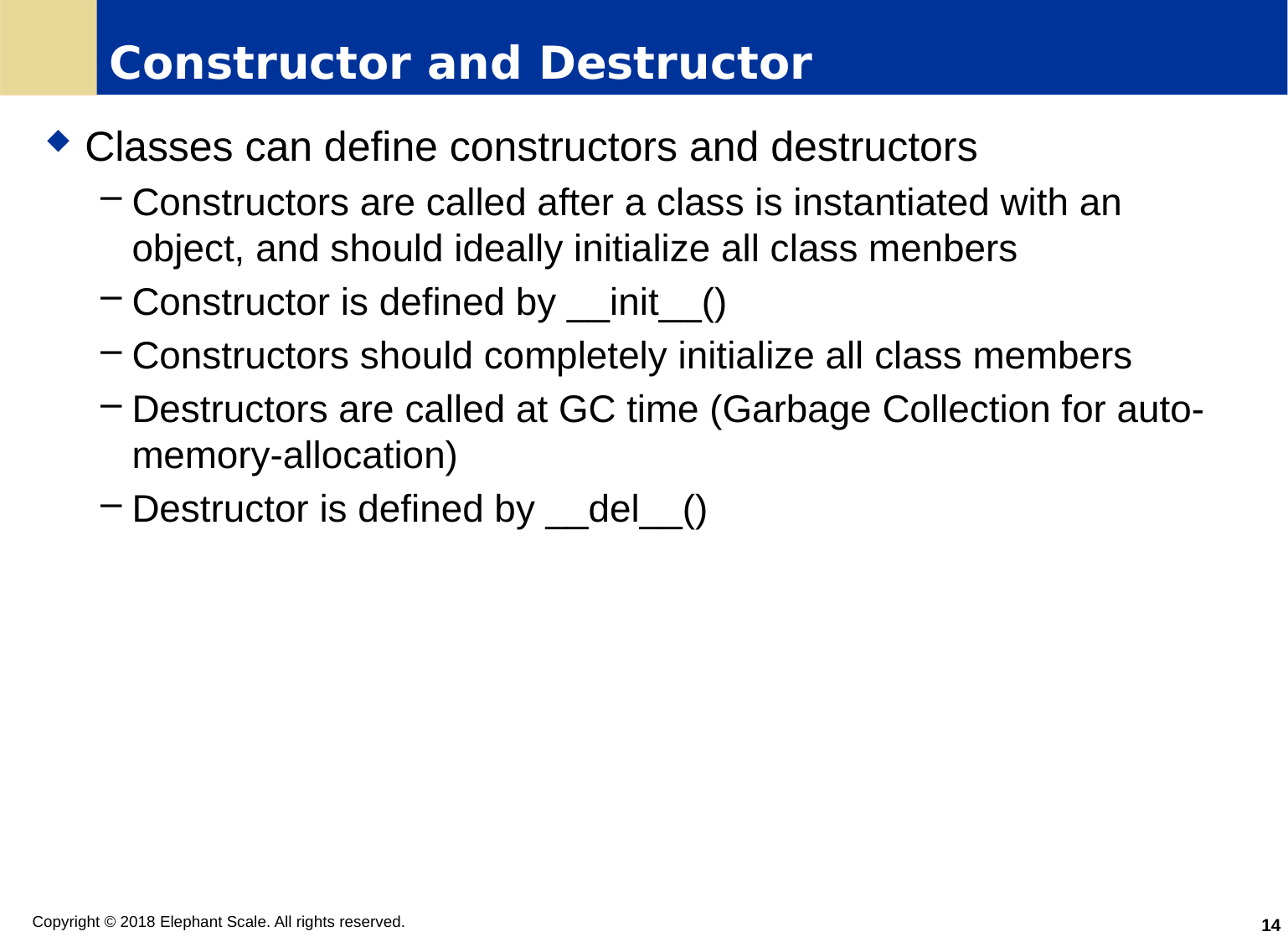

# Constructor and Destructor
Classes can define constructors and destructors
Constructors are called after a class is instantiated with an object, and should ideally initialize all class menbers
Constructor is defined by __init__()
Constructors should completely initialize all class members
Destructors are called at GC time (Garbage Collection for auto-memory-allocation)
Destructor is defined by __del__()

14
Copyright © 2018 Elephant Scale. All rights reserved.